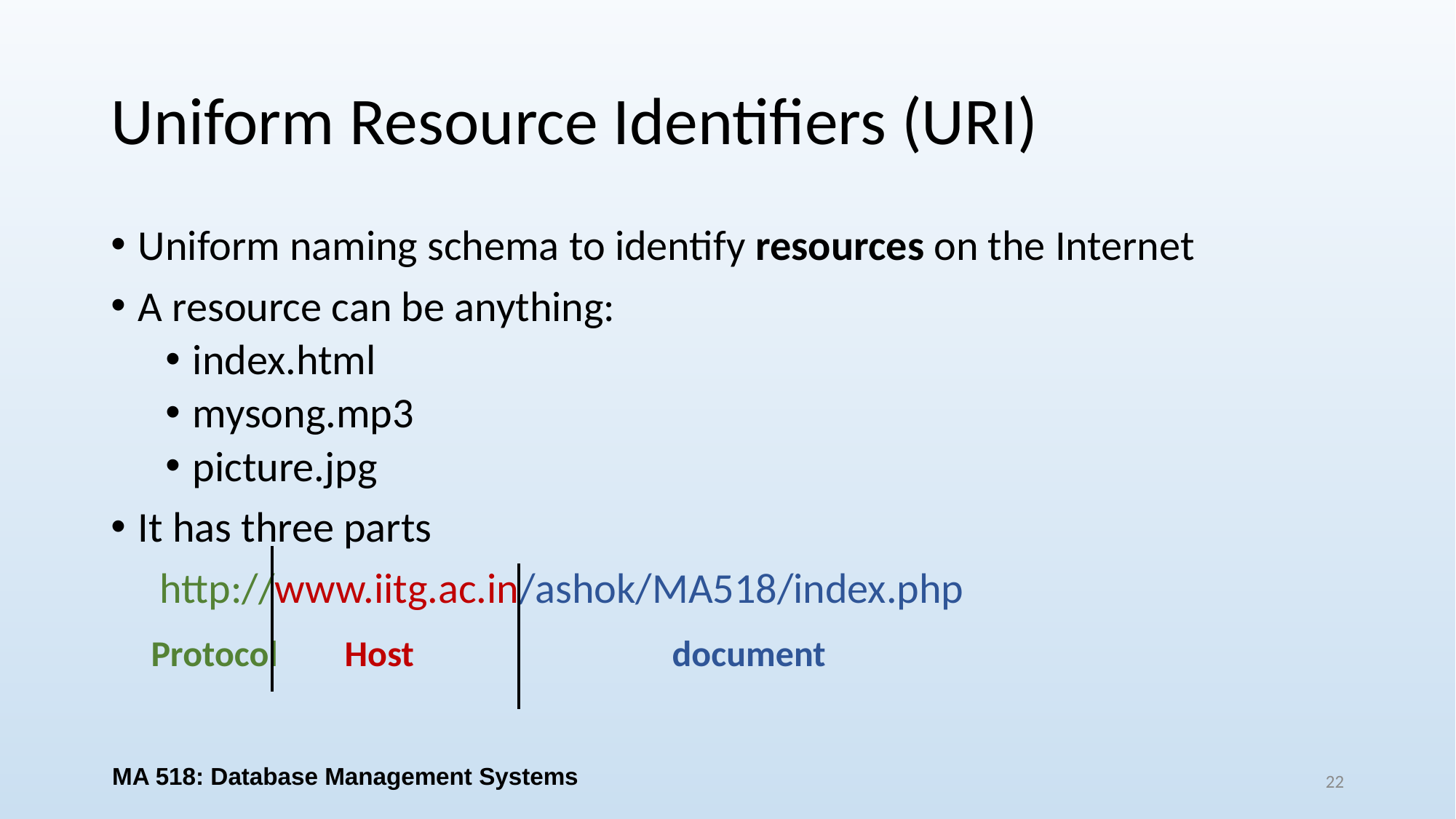

# Uniform Resource Identifiers (URI)
Uniform naming schema to identify resources on the Internet
A resource can be anything:
index.html
mysong.mp3
picture.jpg
It has three parts
      http://www.iitg.ac.in/ashok/MA518/index.php

   Protocol 	Host 			document
MA 518: Database Management Systems
22